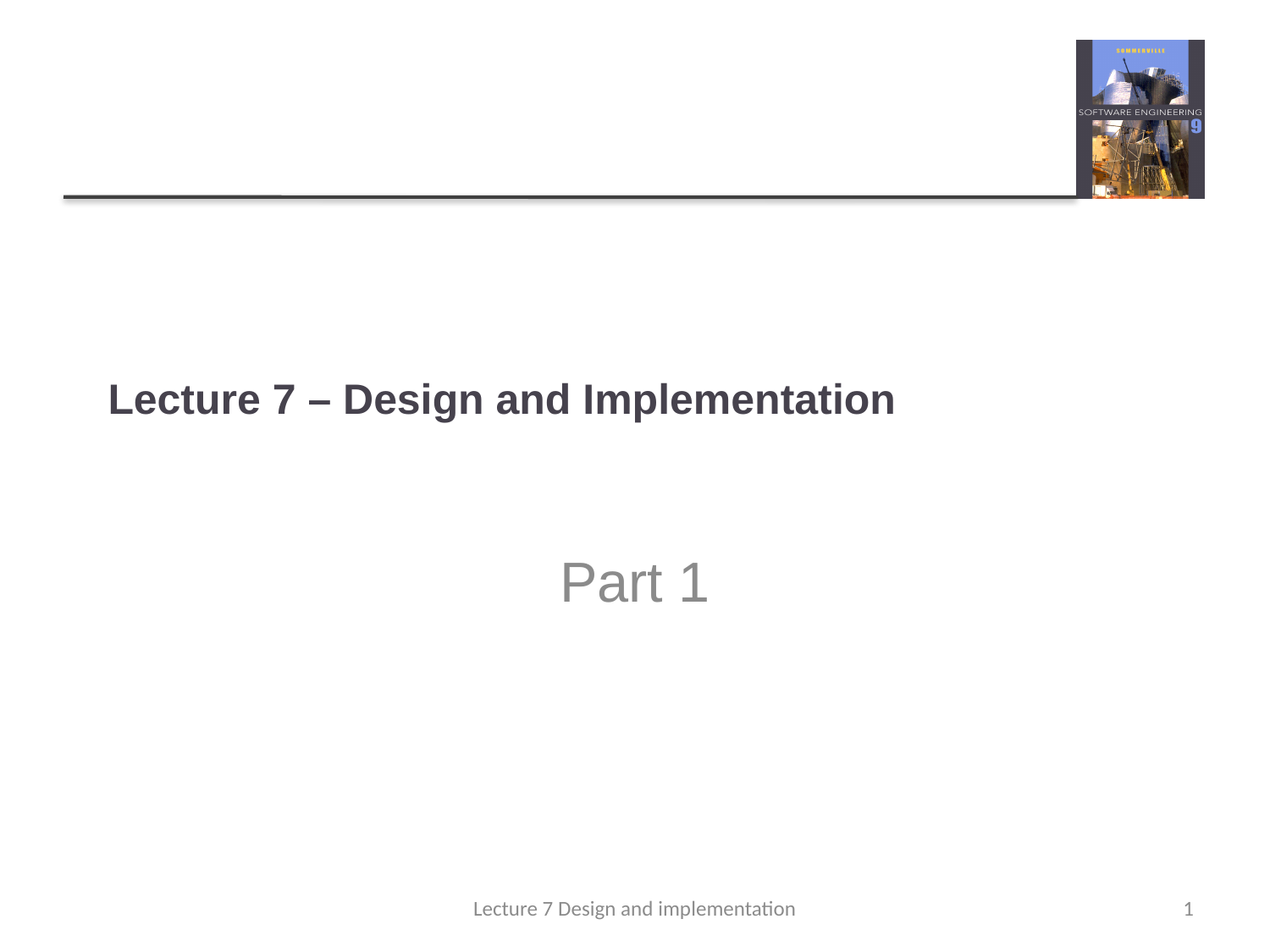

# Lecture 7 – Design and Implementation
Part 1
Lecture 7 Design and implementation
1